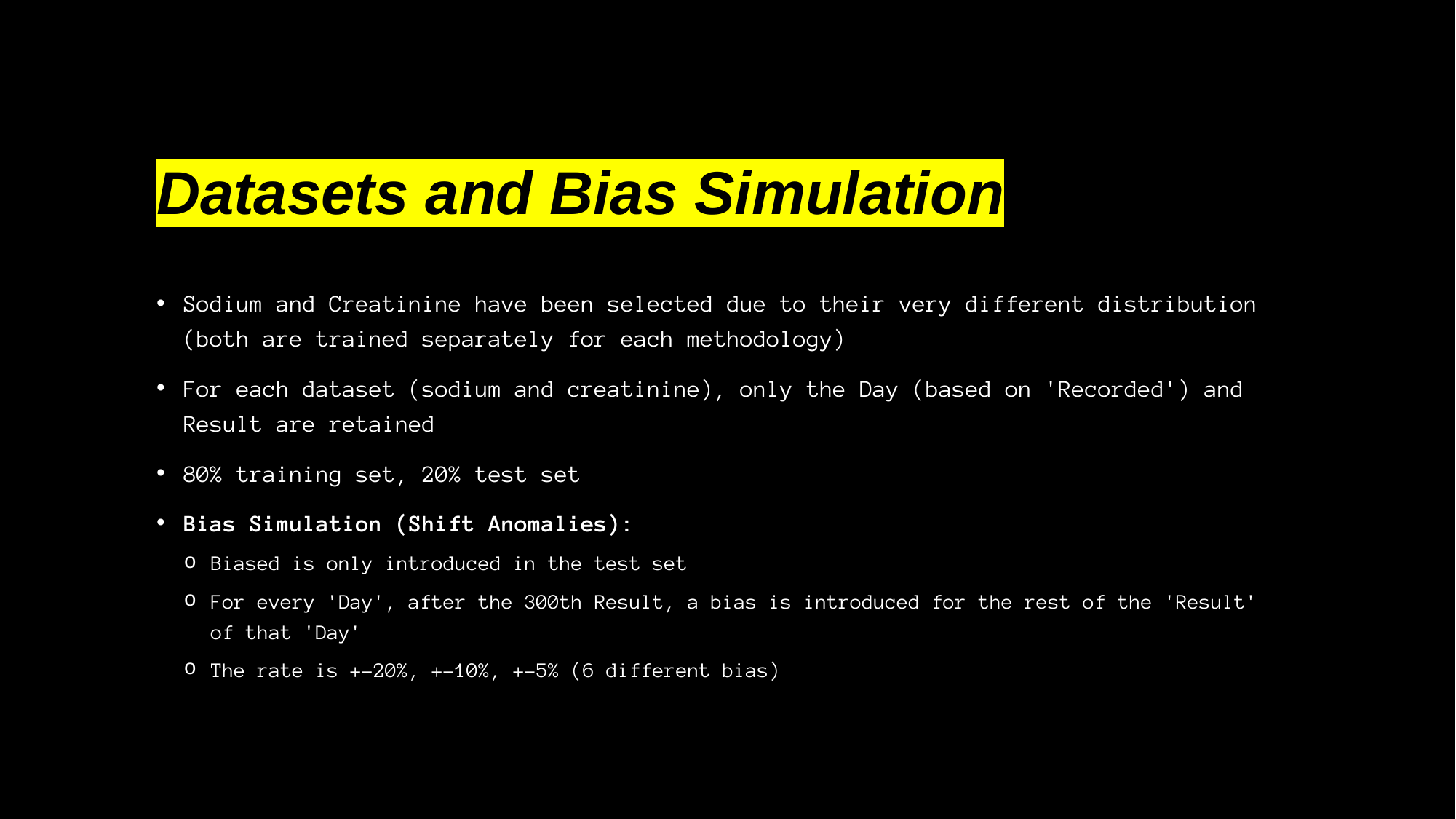

# Datasets and Bias Simulation
Sodium and Creatinine have been selected due to their very different distribution (both are trained separately for each methodology)
For each dataset (sodium and creatinine), only the Day (based on 'Recorded') and Result are retained
80% training set, 20% test set
Bias Simulation (Shift Anomalies):
Biased is only introduced in the test set
For every 'Day', after the 300th Result, a bias is introduced for the rest of the 'Result' of that 'Day'
The rate is +-20%, +-10%, +-5% (6 different bias)